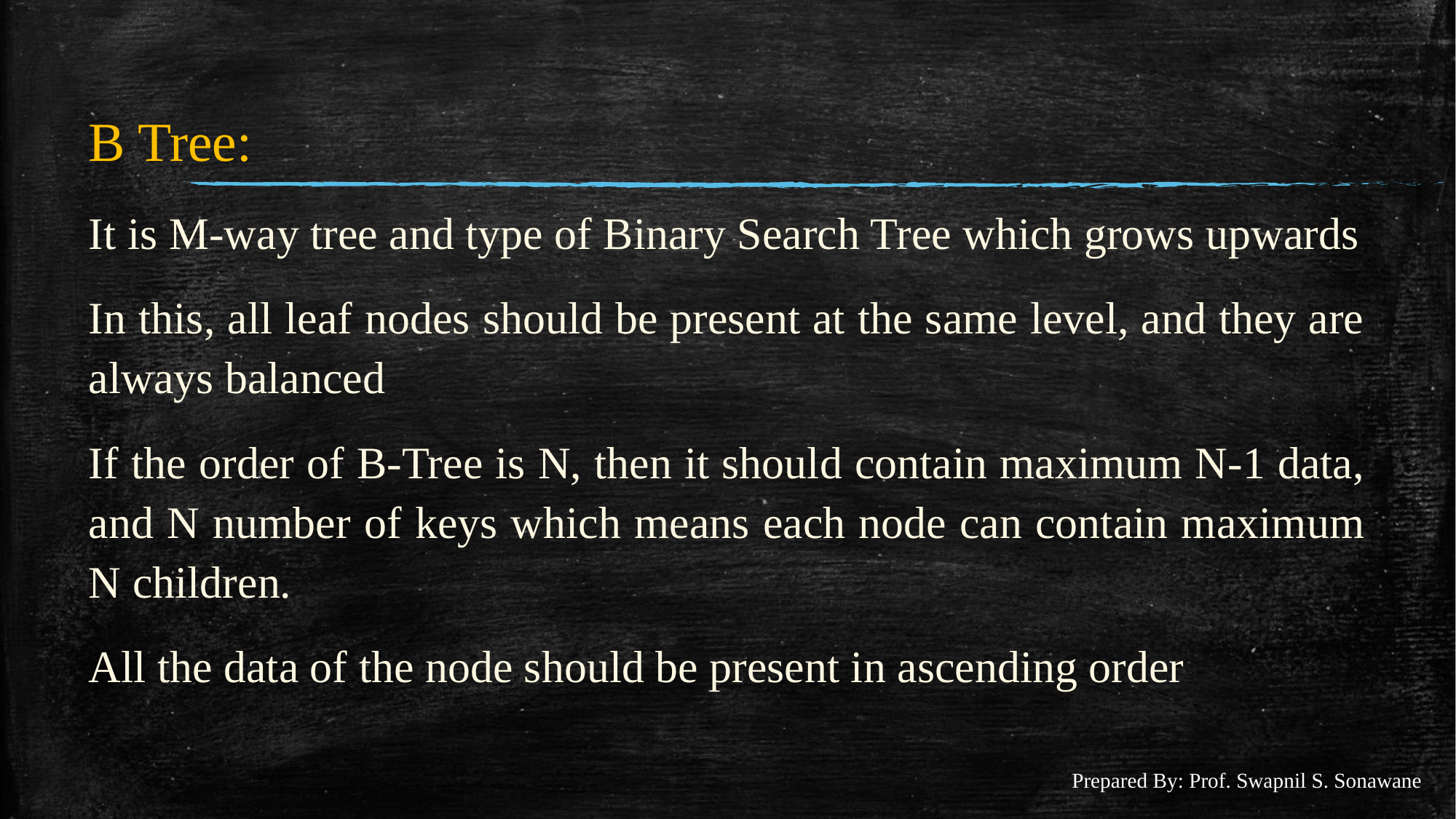

#
B Tree:
It is M-way tree and type of Binary Search Tree which grows upwards
In this, all leaf nodes should be present at the same level, and they are always balanced
If the order of B-Tree is N, then it should contain maximum N-1 data, and N number of keys which means each node can contain maximum N children.
All the data of the node should be present in ascending order

Prepared By: Prof. Swapnil S. Sonawane